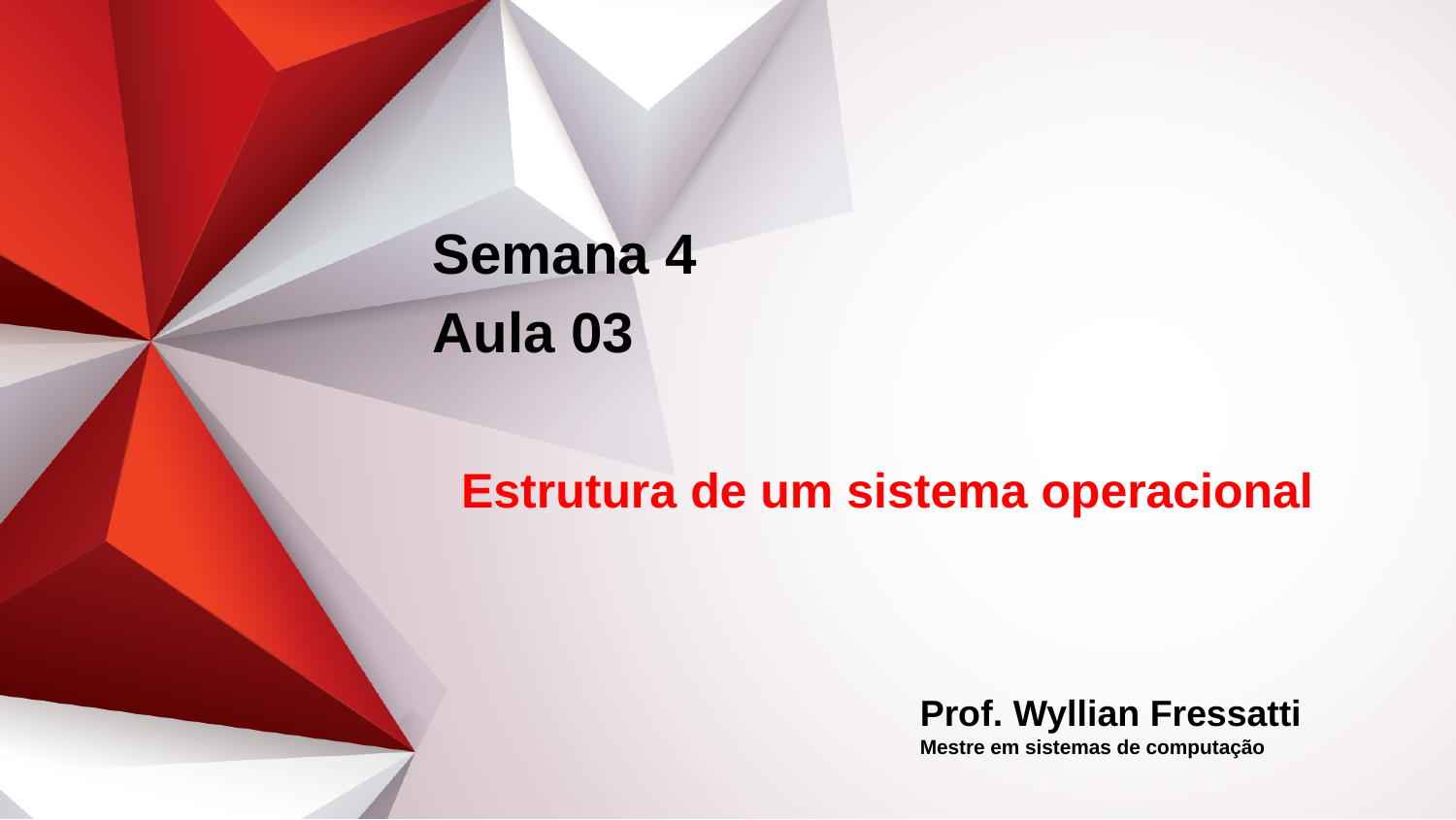

Semana 4
Aula 03

Estrutura de um sistema operacional
Prof. Wyllian Fressatti
Mestre em sistemas de computação